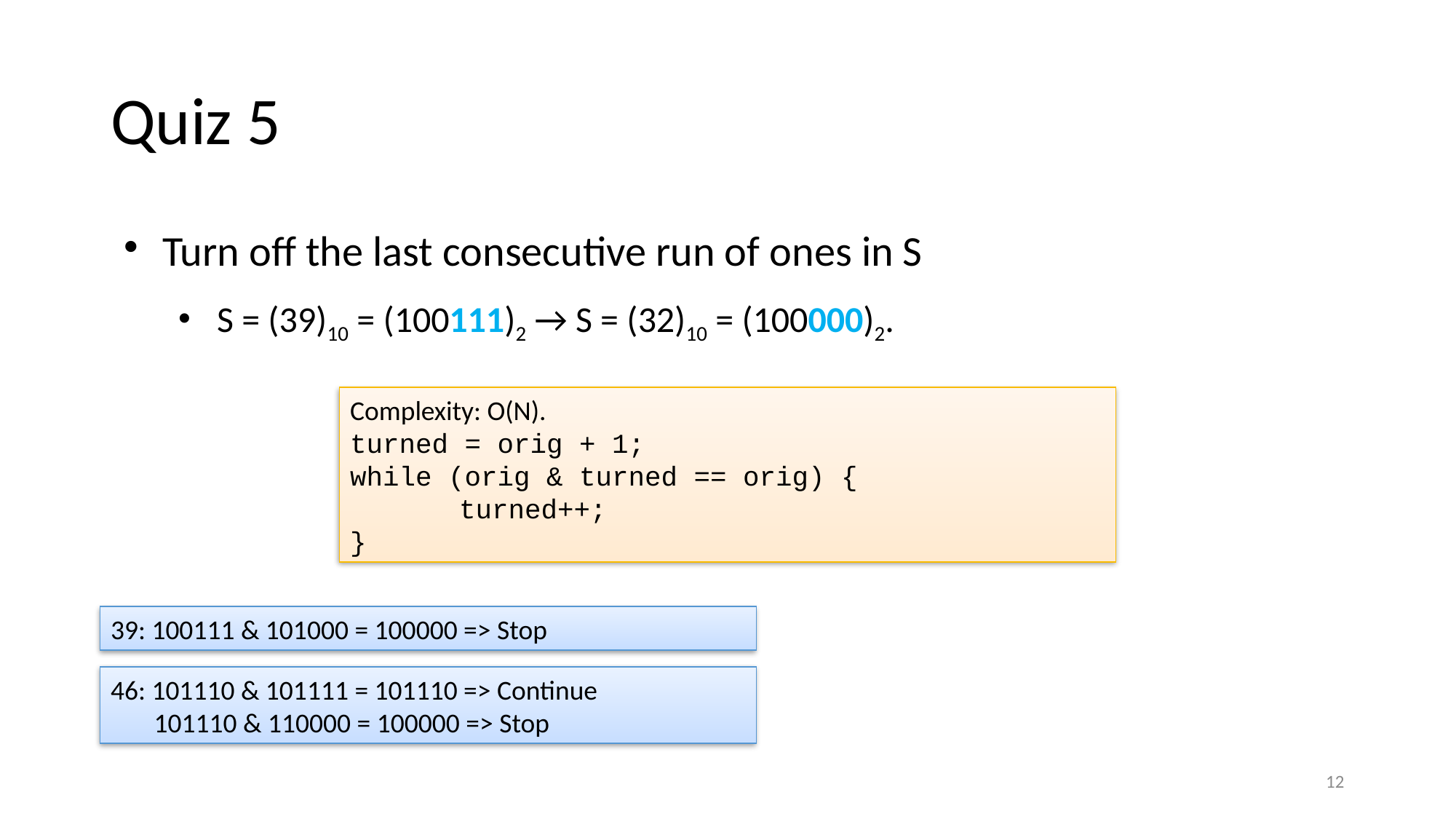

# Quiz 5
Turn off the last consecutive run of ones in S
S = (39)10 = (100111)2 → S = (32)10 = (100000)2.
Complexity: O(N).
turned = orig + 1;
while (orig & turned == orig) {
	turned++;
}
39: 100111 & 101000 = 100000 => Stop
46: 101110 & 101111 = 101110 => Continue
       101110 & 110000 = 100000 => Stop
12